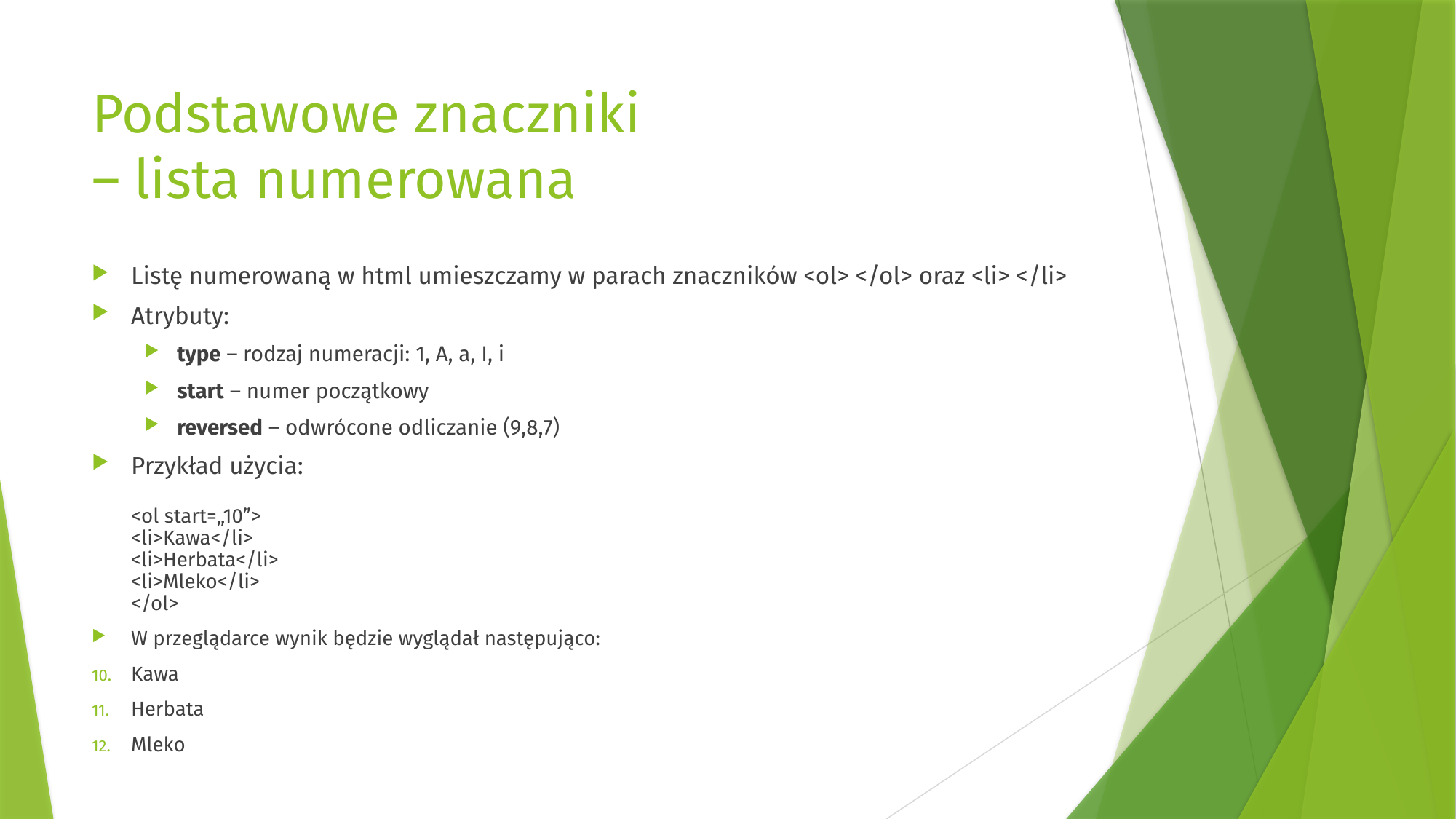

# Podstawowe znaczniki – lista numerowana
Listę numerowaną w html umieszczamy w parach znaczników <ol> </ol> oraz <li> </li>
Atrybuty:
type – rodzaj numeracji: 1, A, a, I, i
start – numer początkowy
reversed – odwrócone odliczanie (9,8,7)
Przykład użycia:
<ol start=„10”>
<li>Kawa</li>
<li>Herbata</li>
<li>Mleko</li>
</ol>
W przeglądarce wynik będzie wyglądał następująco:
Kawa
Herbata
Mleko